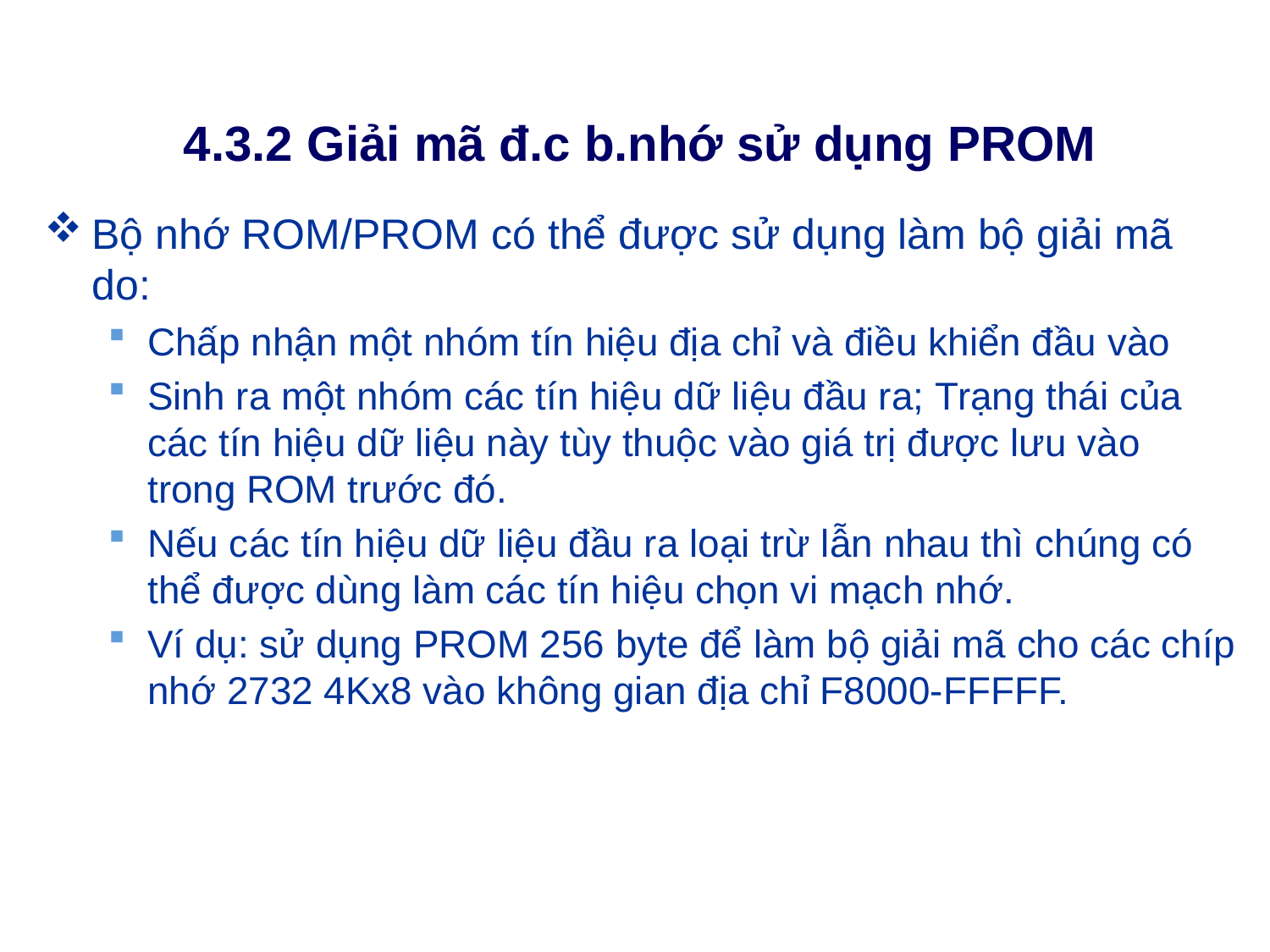

# 4.3.2 Giải mã đ.c b.nhớ sử dụng PROM
Bộ nhớ ROM/PROM có thể được sử dụng làm bộ giải mã do:
Chấp nhận một nhóm tín hiệu địa chỉ và điều khiển đầu vào
Sinh ra một nhóm các tín hiệu dữ liệu đầu ra; Trạng thái của các tín hiệu dữ liệu này tùy thuộc vào giá trị được lưu vào trong ROM trước đó.
Nếu các tín hiệu dữ liệu đầu ra loại trừ lẫn nhau thì chúng có thể được dùng làm các tín hiệu chọn vi mạch nhớ.
Ví dụ: sử dụng PROM 256 byte để làm bộ giải mã cho các chíp nhớ 2732 4Kx8 vào không gian địa chỉ F8000-FFFFF.